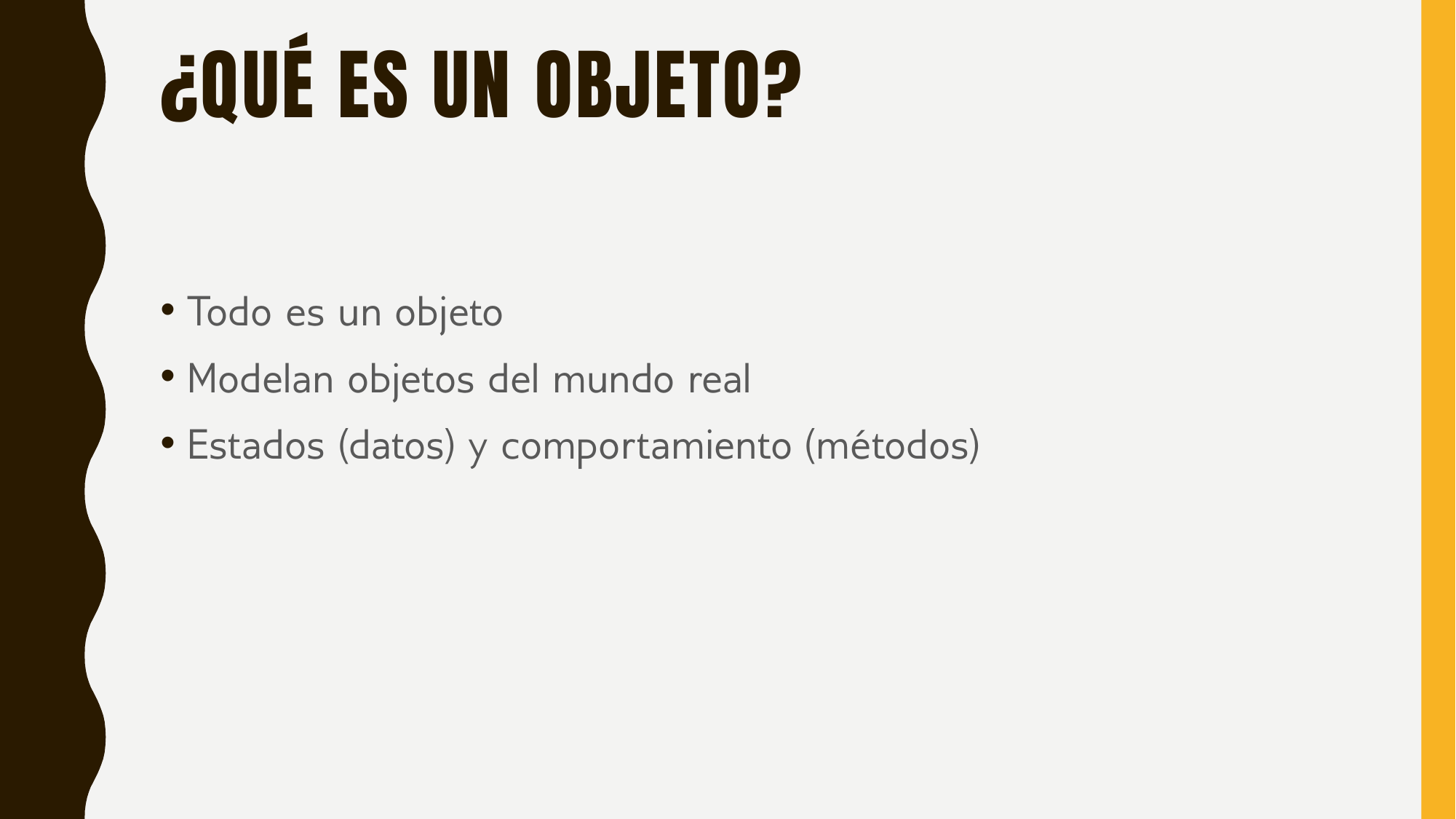

# ¿Qué es un objeto?
Todo es un objeto
Modelan objetos del mundo real
Estados (datos) y comportamiento (métodos)